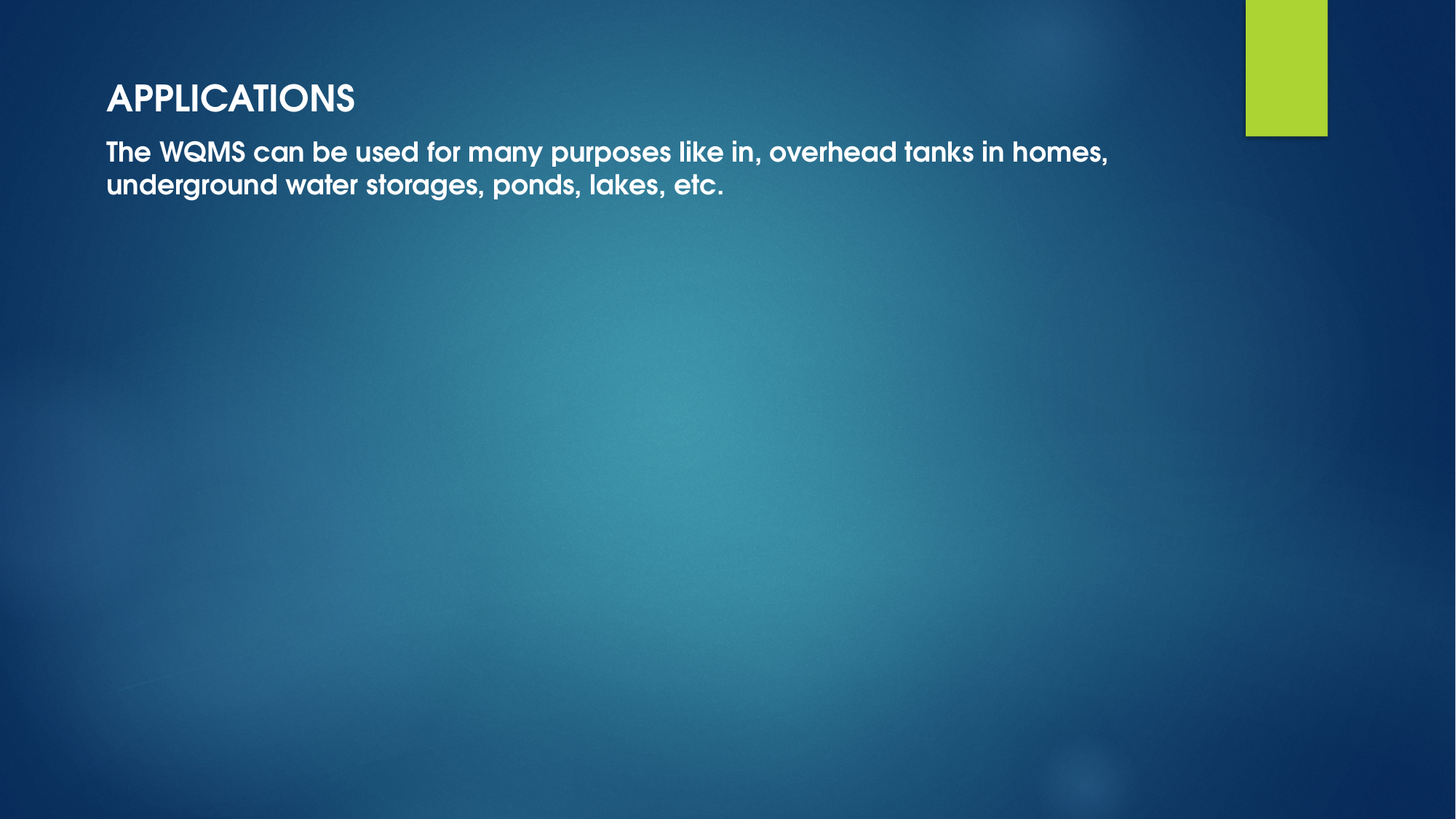

APPLICATIONS
The WQMS can be used for many purposes like in, overhead tanks in homes, underground water storages, ponds, lakes, etc.